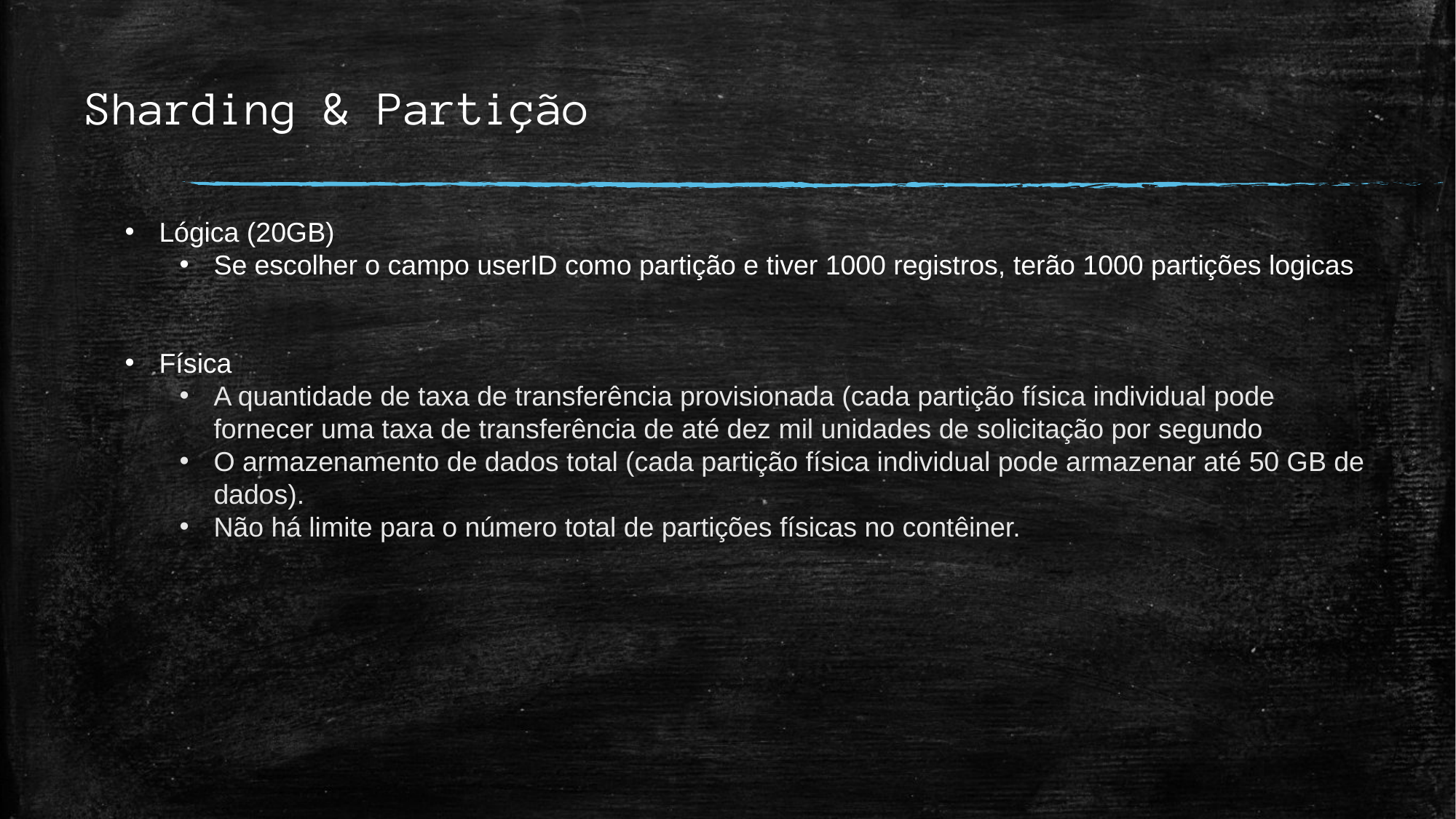

# Sharding & Partição
Lógica (20GB)
Se escolher o campo userID como partição e tiver 1000 registros, terão 1000 partições logicas

Física
A quantidade de taxa de transferência provisionada (cada partição física individual pode fornecer uma taxa de transferência de até dez mil unidades de solicitação por segundo
O armazenamento de dados total (cada partição física individual pode armazenar até 50 GB de dados).
Não há limite para o número total de partições físicas no contêiner.